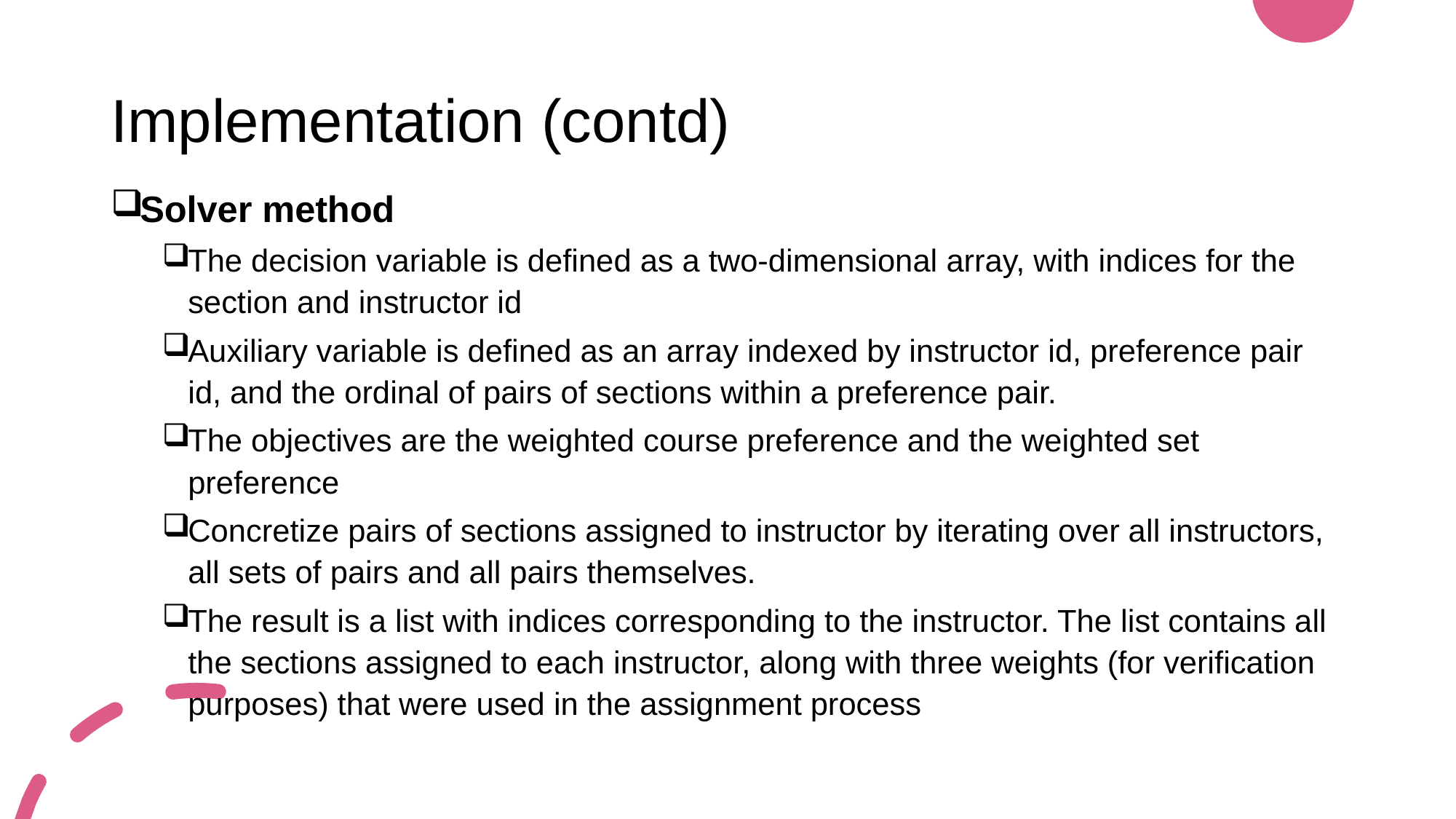

# Implementation (contd)
Solver method
The decision variable is defined as a two-dimensional array, with indices for the section and instructor id
Auxiliary variable is defined as an array indexed by instructor id, preference pair id, and the ordinal of pairs of sections within a preference pair.
The objectives are the weighted course preference and the weighted set preference
Concretize pairs of sections assigned to instructor by iterating over all instructors, all sets of pairs and all pairs themselves.
The result is a list with indices corresponding to the instructor. The list contains all the sections assigned to each instructor, along with three weights (for verification purposes) that were used in the assignment process